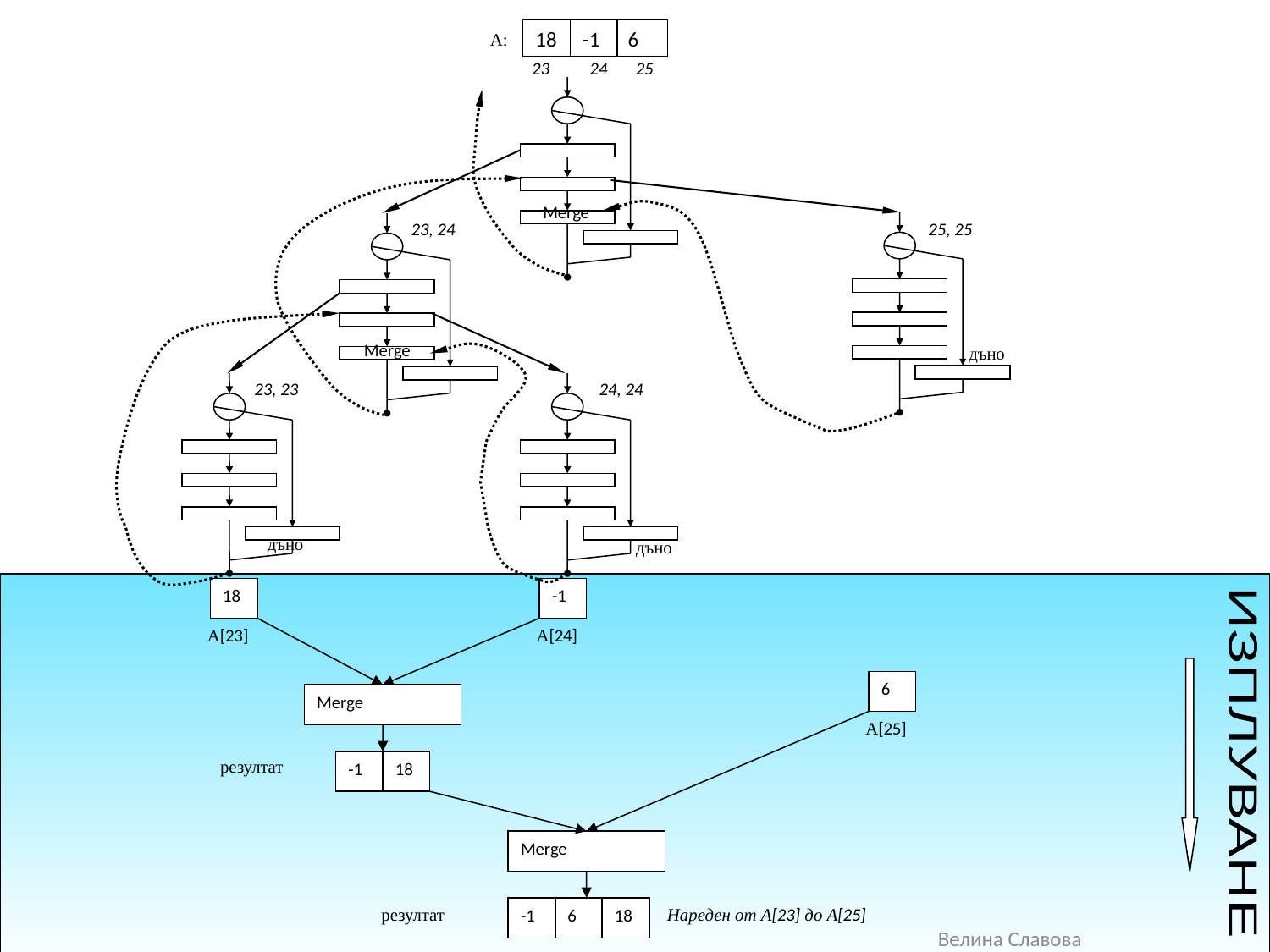

18
-1
6
А:
23          24       25

Merge

23, 24

25, 25

дъно
Merge

23, 23
24, 24

дъно

дъно

18
-1
А[23]

А[24]

6
Merge

А[25]

резултат
ИЗПЛУВАНЕ
-1
18

Merge

резултат
Нареден от А[23] до А[25]
-1
6
18
Велина Славова